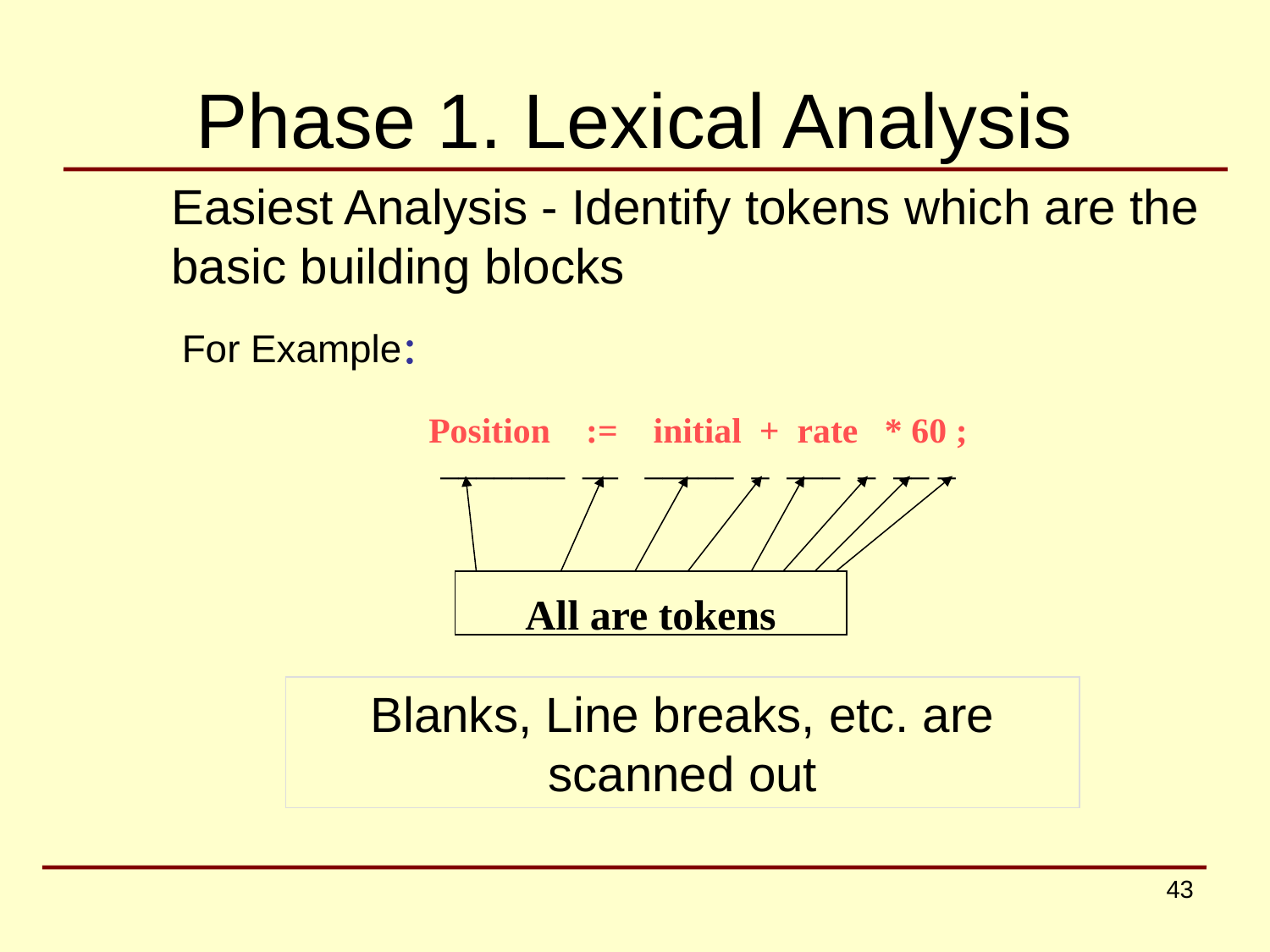

# Phase 1. Lexical Analysis

Easiest Analysis - Identify tokens which are the basic building blocks
For Example:
Position    :=    initial  +  rate   * 60 ;
_______  __   _____  _  ___  _  __ _

All are tokens
Blanks, Line breaks, etc. are scanned out
43